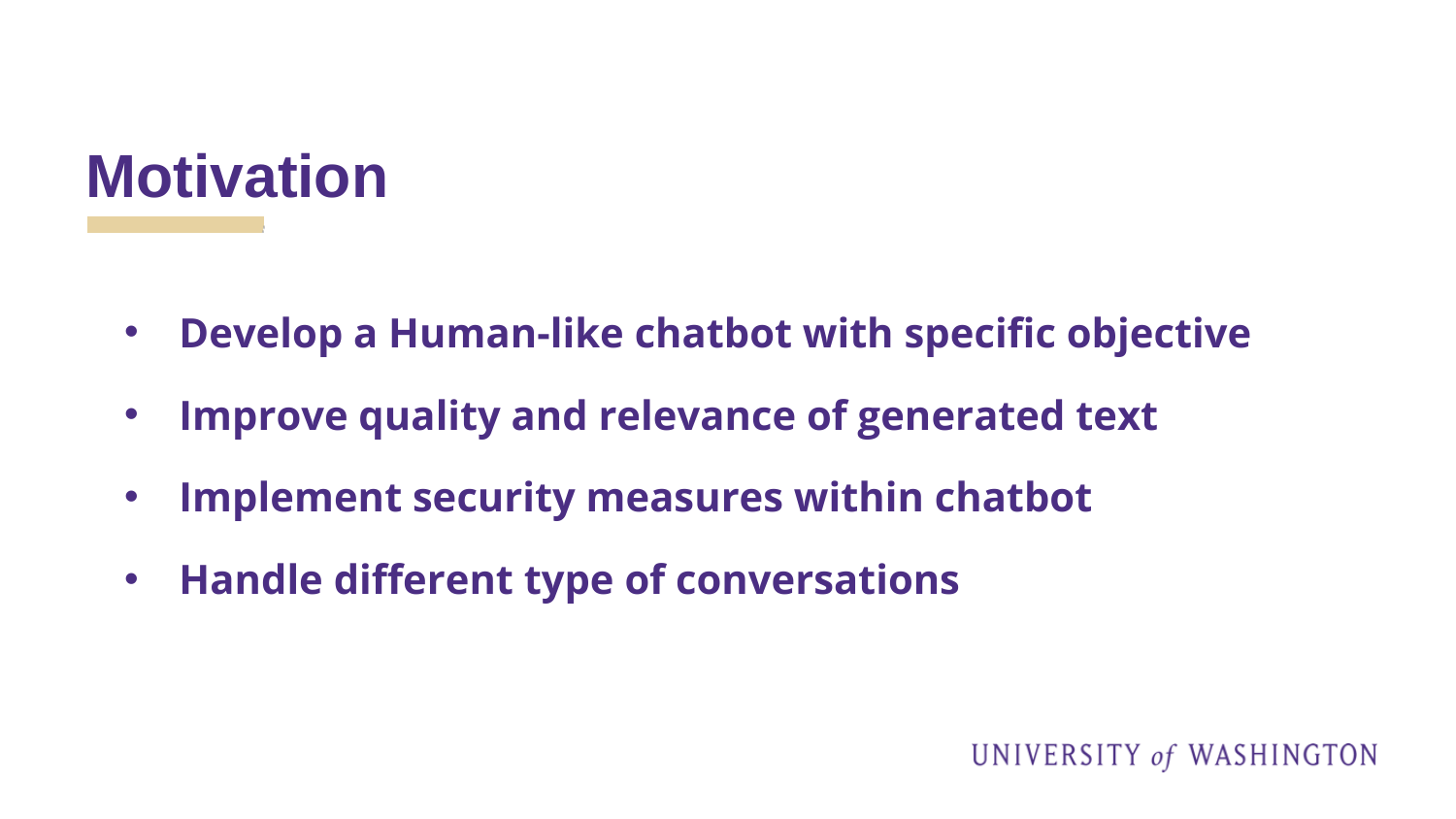

# Motivation
Develop a Human-like chatbot with specific objective
Improve quality and relevance of generated text
Implement security measures within chatbot
Handle different type of conversations